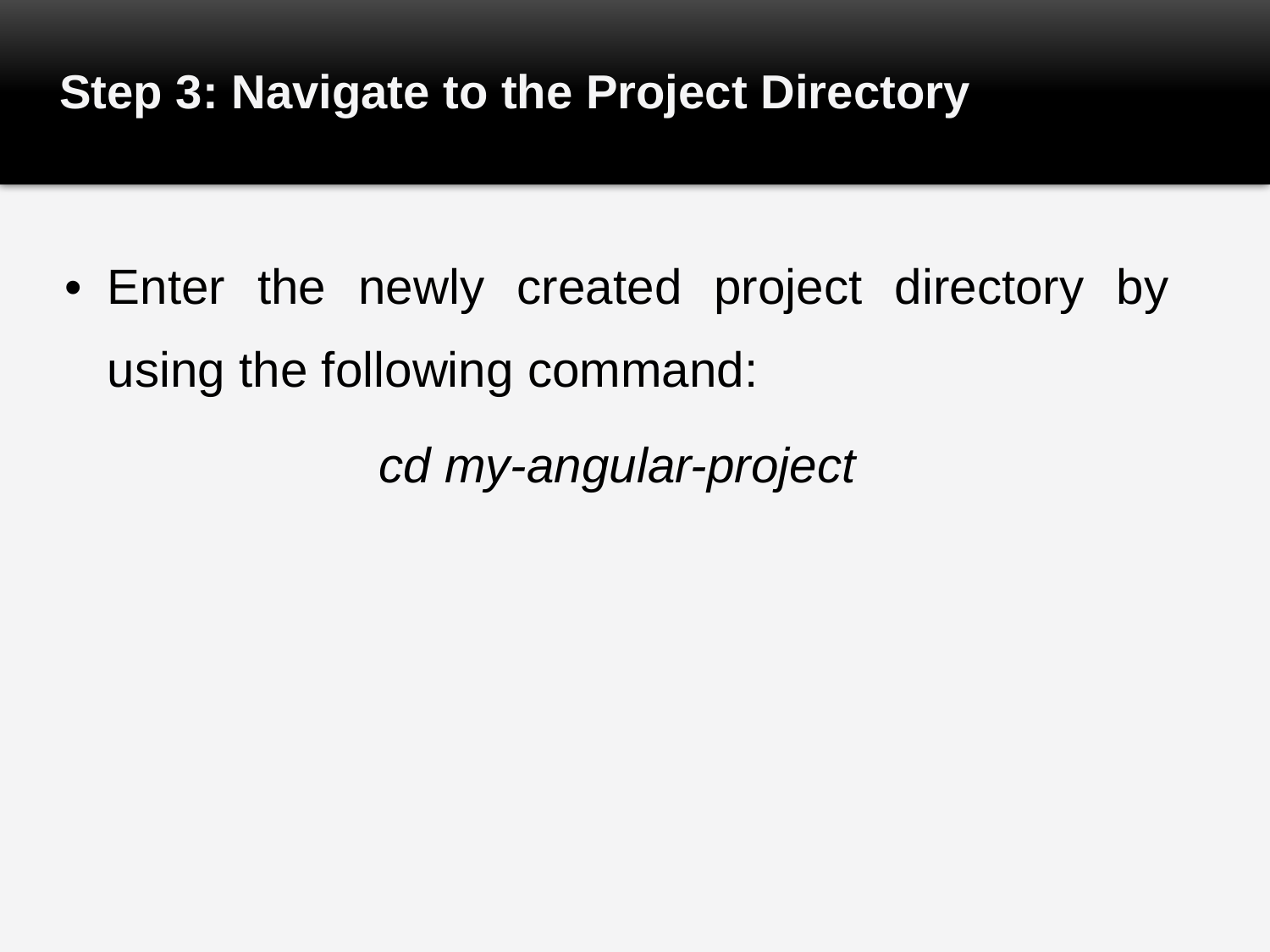

# Step 3: Navigate to the Project Directory
Enter the newly created project directory by using the following command:
cd my-angular-project